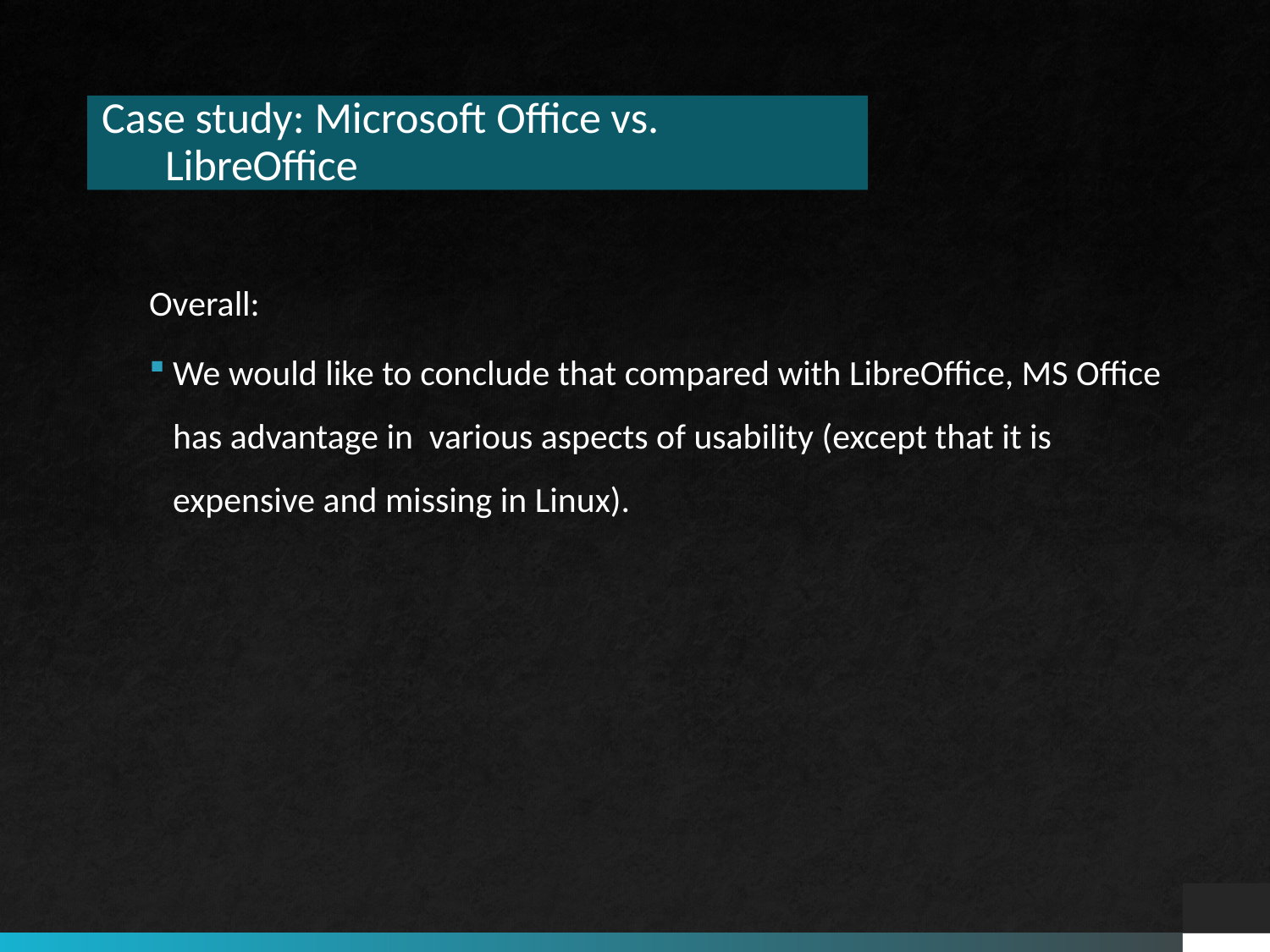

# Case study: Microsoft Office vs. LibreOffice
Overall:
We would like to conclude that compared with LibreOffice, MS Office has advantage in  various aspects of usability (except that it is expensive and missing in Linux).
12